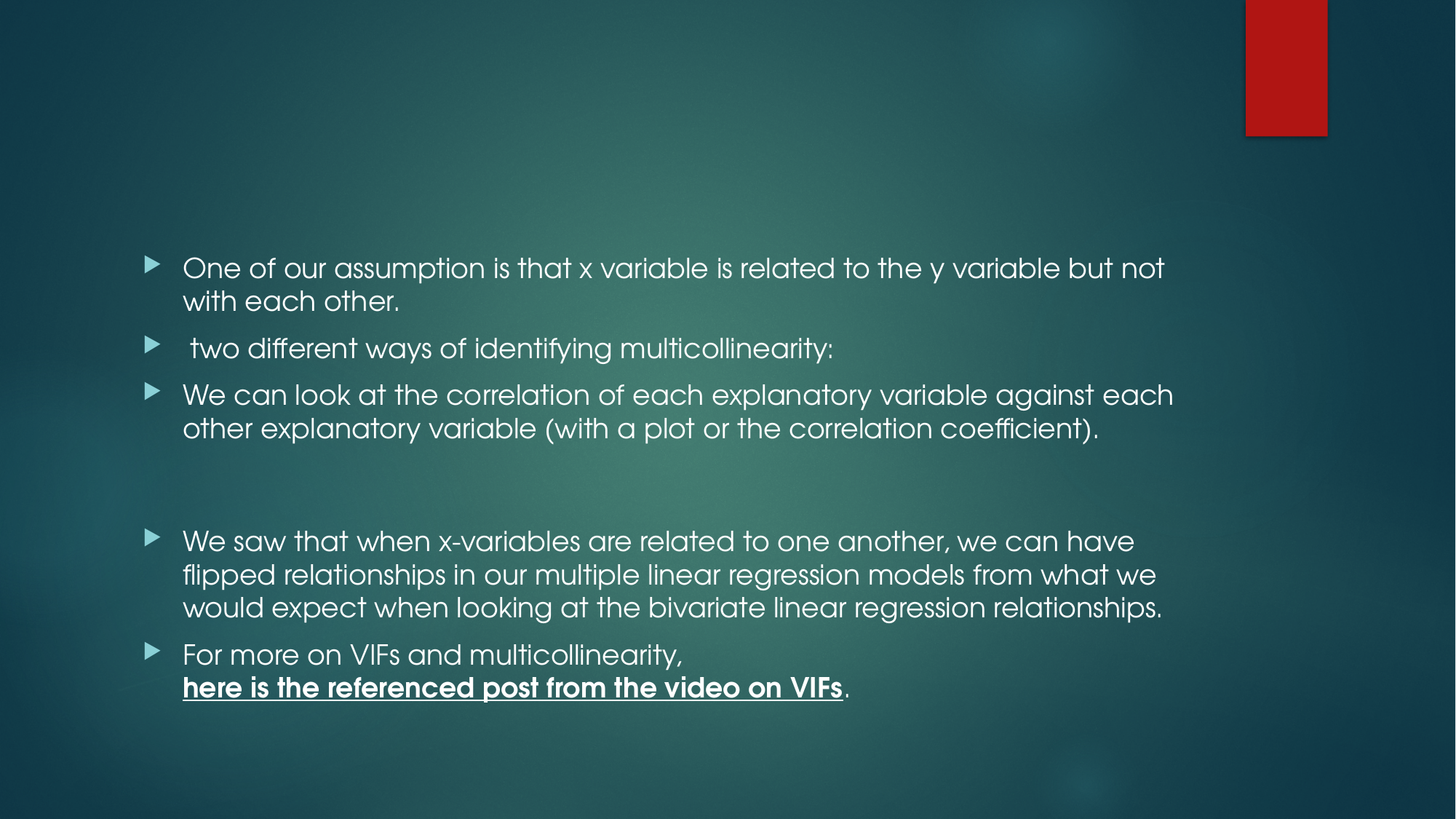

#
One of our assumption is that x variable is related to the y variable but not with each other.
 two different ways of identifying multicollinearity:
We can look at the correlation of each explanatory variable against each other explanatory variable (with a plot or the correlation coefficient).
We saw that when x-variables are related to one another, we can have flipped relationships in our multiple linear regression models from what we would expect when looking at the bivariate linear regression relationships.
For more on VIFs and multicollinearity, here is the referenced post from the video on VIFs.